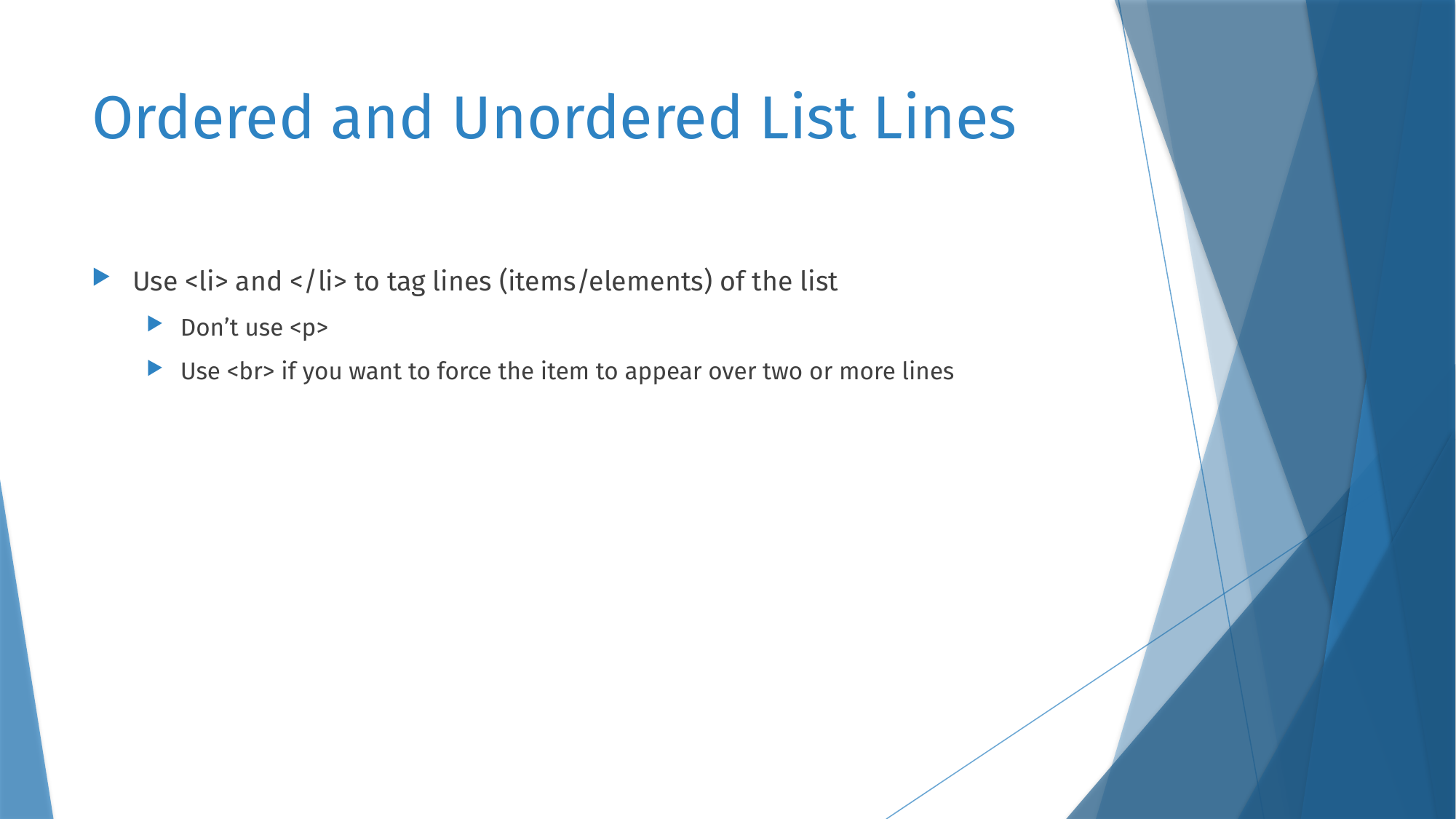

# Ordered and Unordered List Lines
Use <li> and </li> to tag lines (items/elements) of the list
Don’t use <p>
Use <br> if you want to force the item to appear over two or more lines